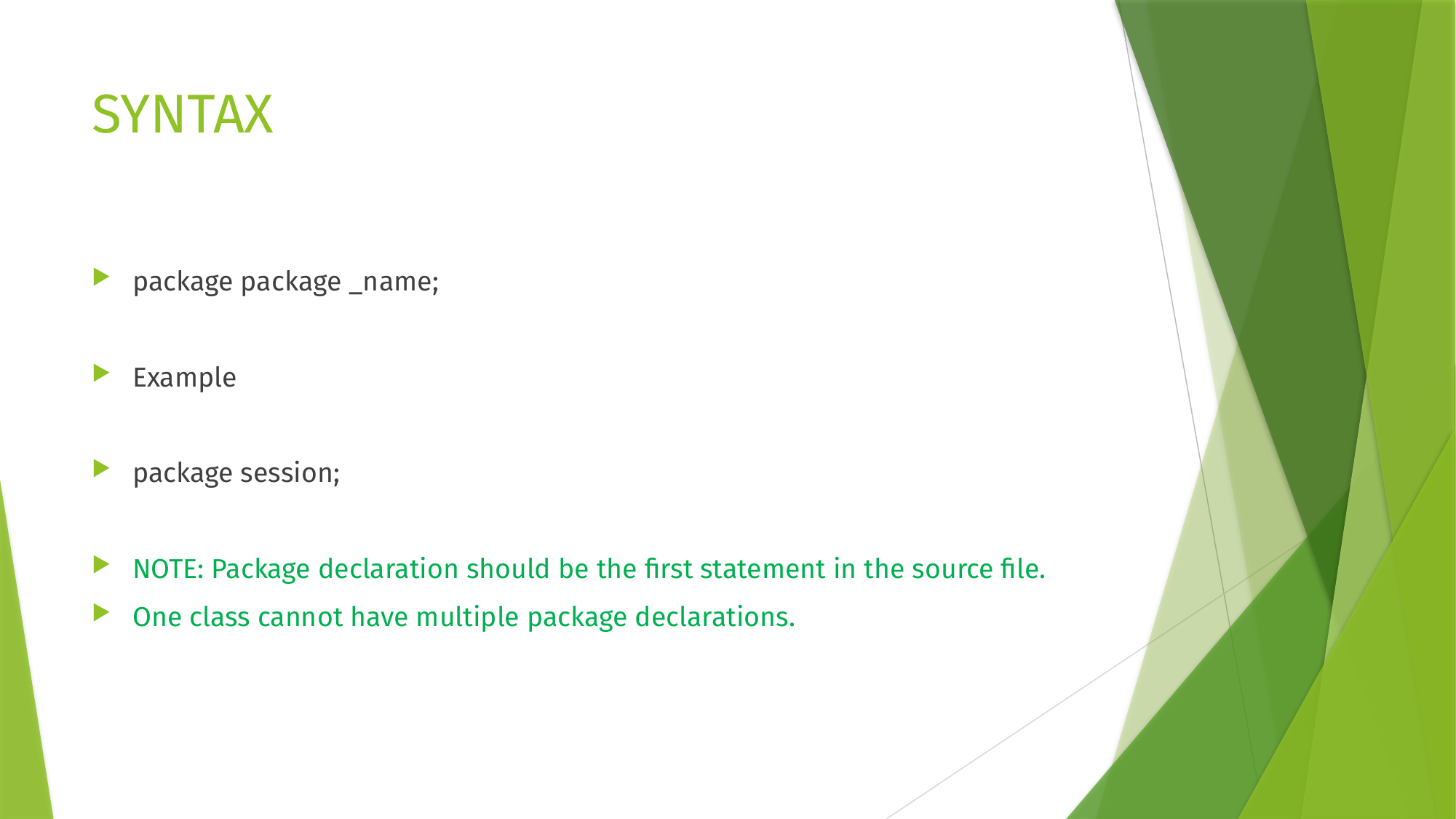

# SYNTAX
package package _name;

Example

package session;

NOTE: Package declaration should be the first statement in the source file.
One class cannot have multiple package declarations.